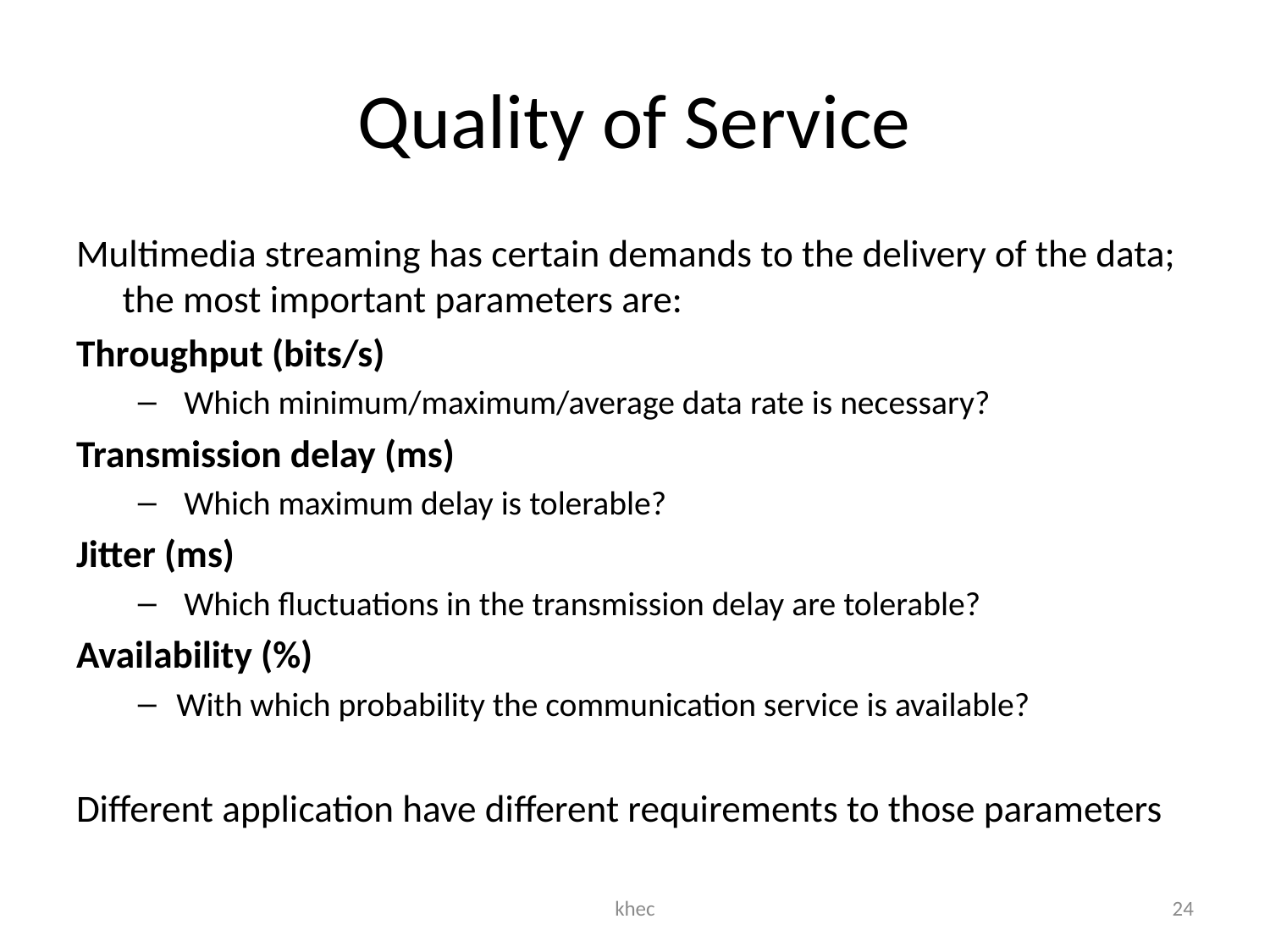

# Quality of Service
Multimedia streaming has certain demands to the delivery of the data; the most important parameters are:
Throughput (bits/s)
 Which minimum/maximum/average data rate is necessary?
Transmission delay (ms)
 Which maximum delay is tolerable?
Jitter (ms)
 Which fluctuations in the transmission delay are tolerable?
Availability (%)
With which probability the communication service is available?

Different application have different requirements to those parameters
khec
24